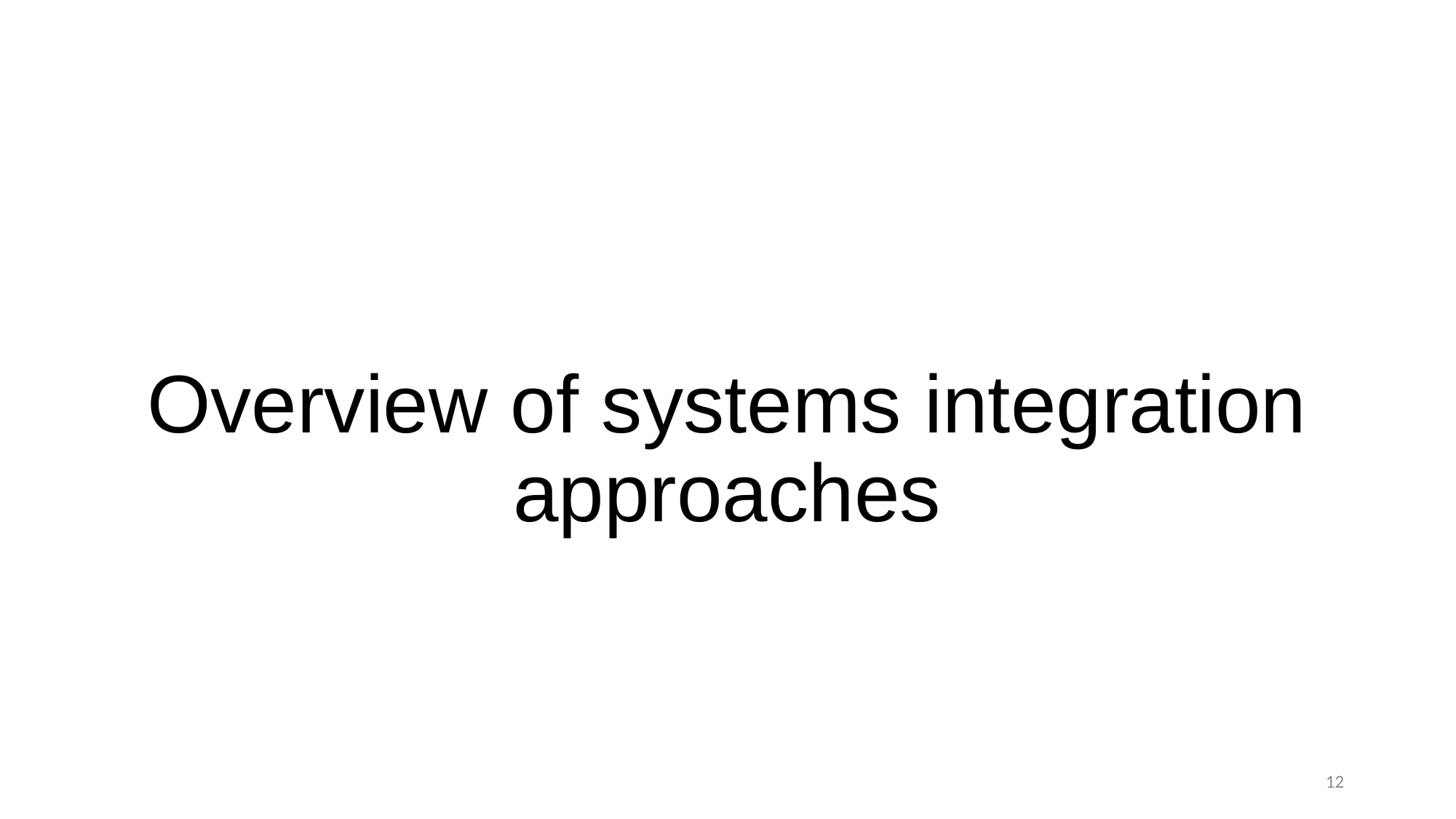

# Overview of systems integration approaches

12